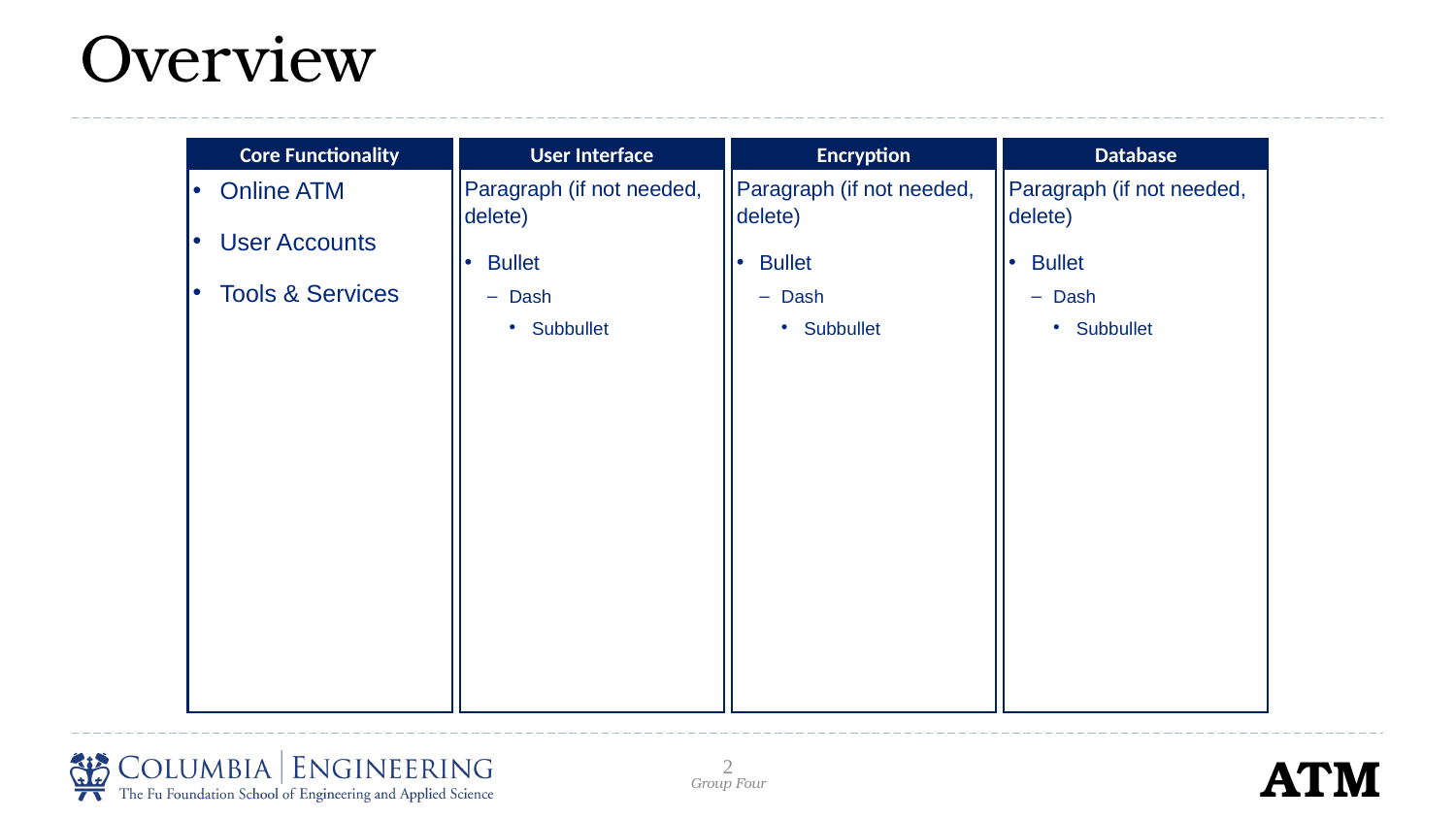

# Overview
Core Functionality
Online ATM
User Accounts
Tools & Services
User Interface
Paragraph (if not needed, delete)
Bullet
Dash
Subbullet

Encryption
Paragraph (if not needed, delete)
Bullet
Dash
Subbullet

Database
Paragraph (if not needed, delete)
Bullet
Dash
Subbullet

2
Group Four